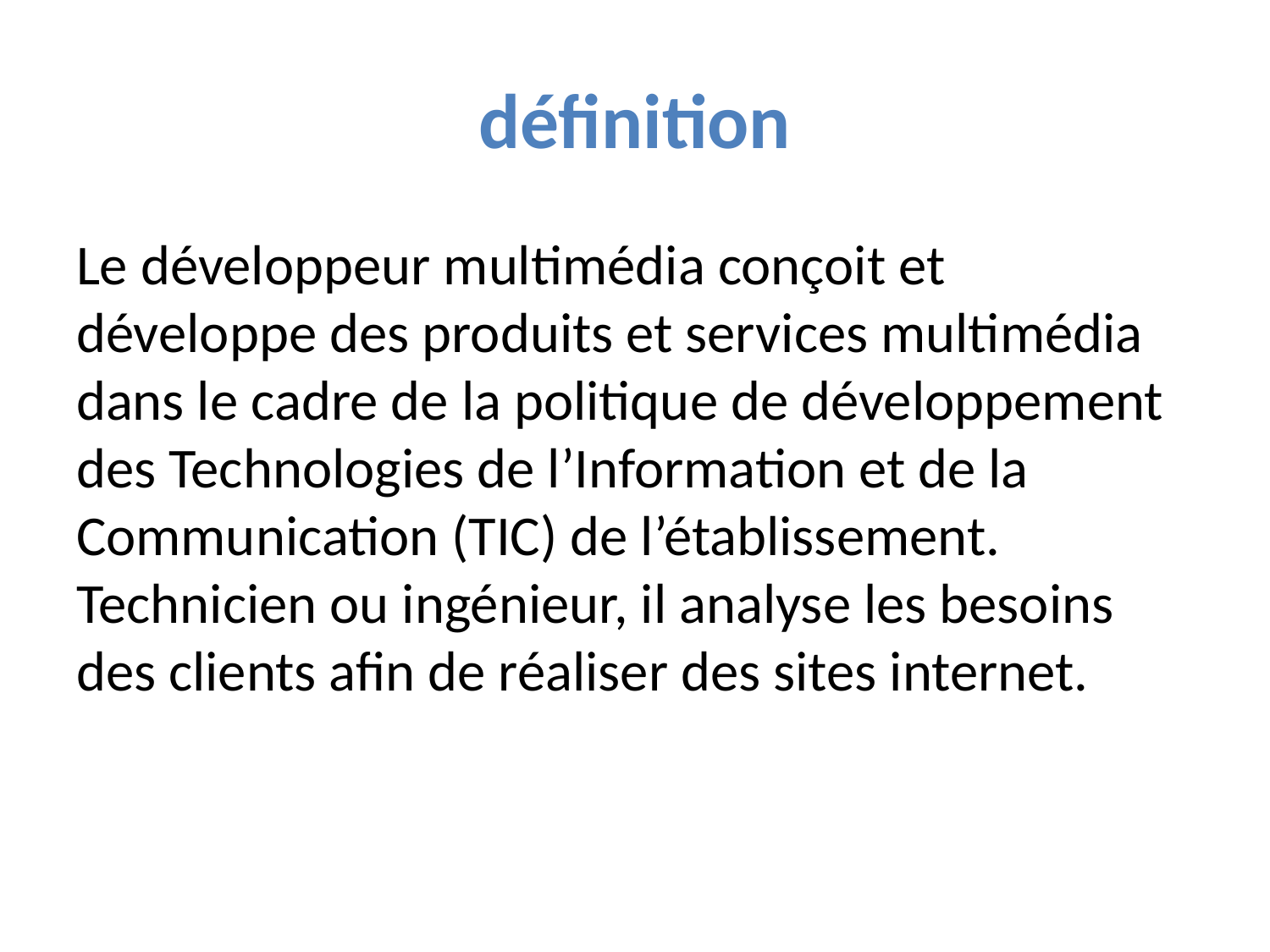

# définition
Le développeur multimédia conçoit et développe des produits et services multimédia dans le cadre de la politique de développement des Technologies de l’Information et de la Communication (TIC) de l’établissement.
Technicien ou ingénieur, il analyse les besoins des clients afin de réaliser des sites internet.